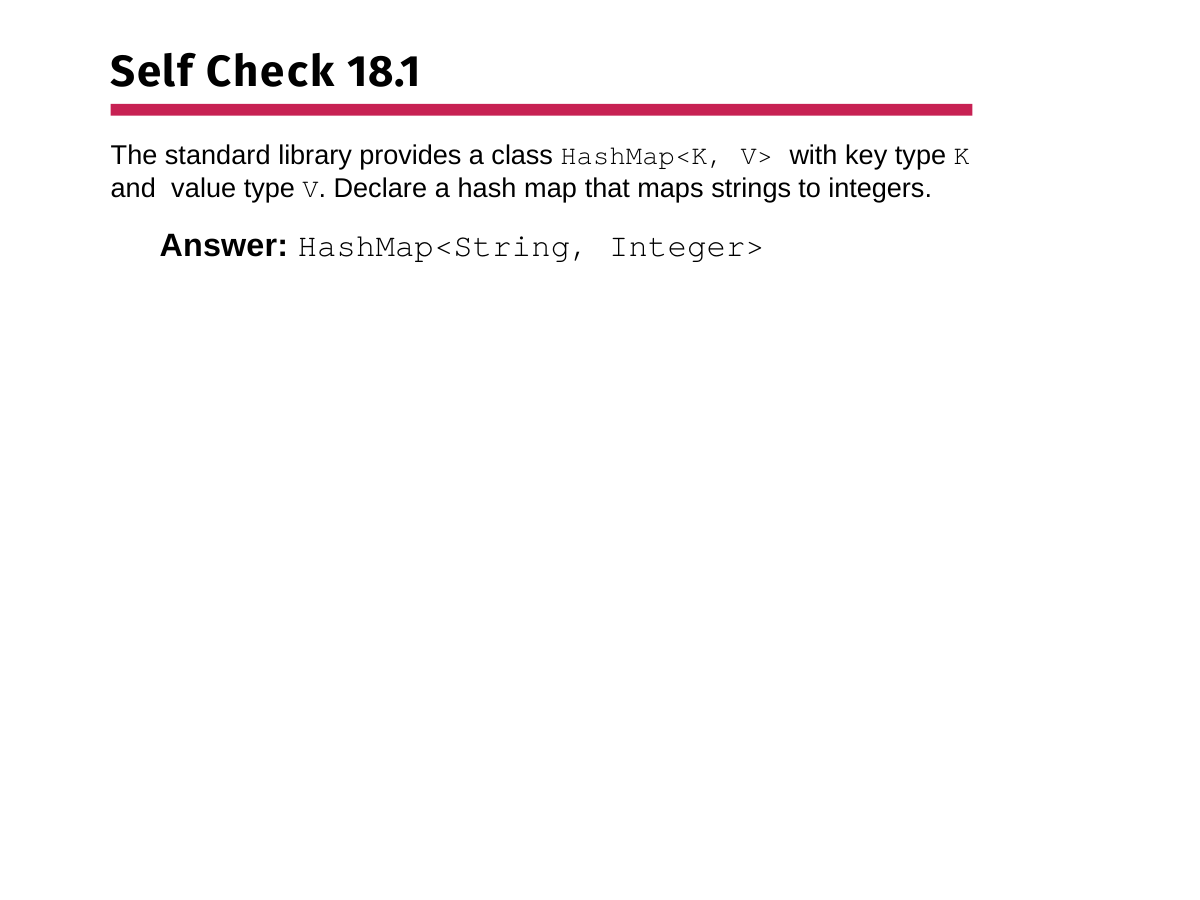

# Self Check 18.1
The standard library provides a class HashMap<K, V> with key type K and  value type V. Declare a hash map that maps strings to integers.
Answer: HashMap<String, Integer>